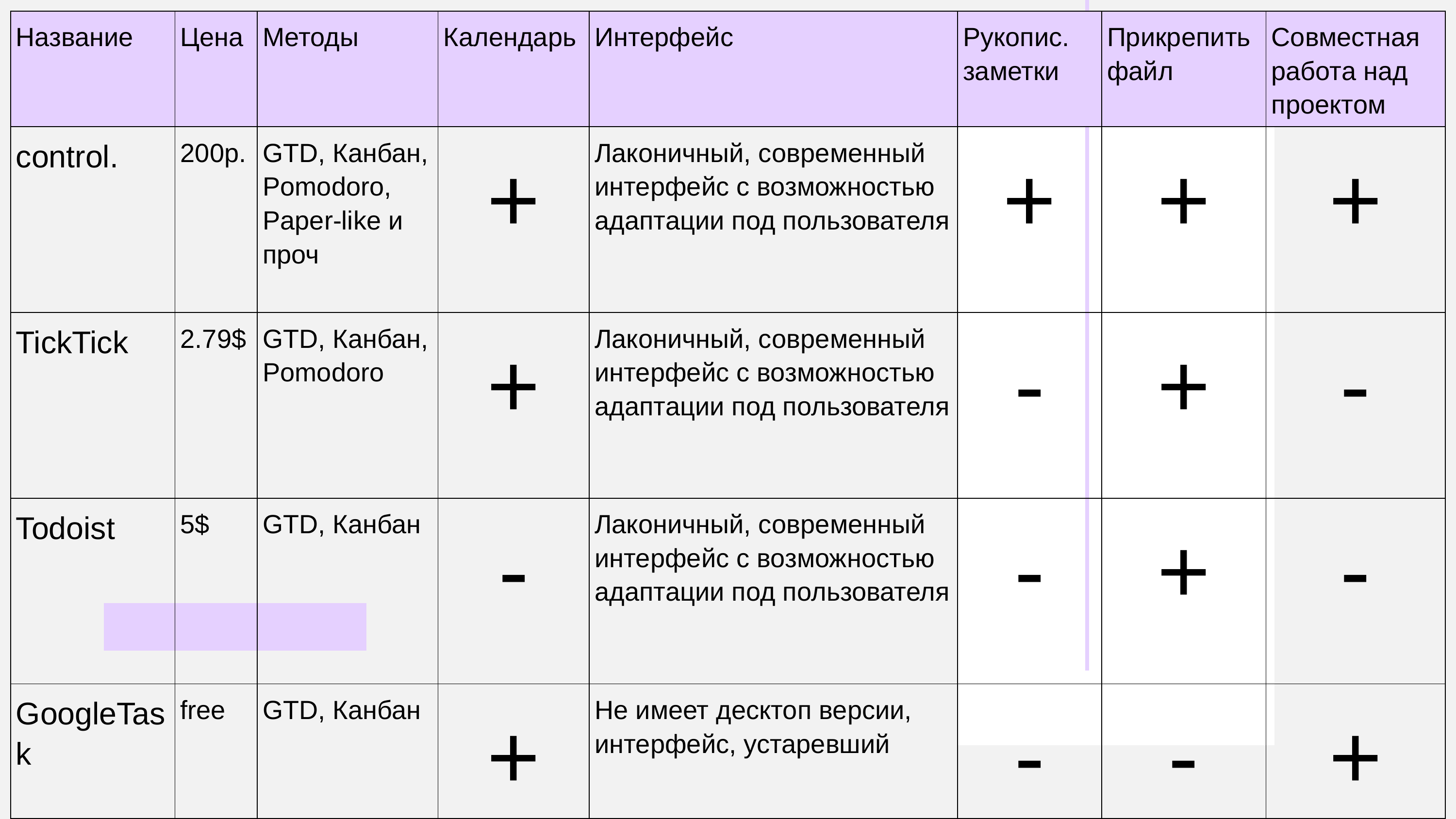

| Название | Цена | Методы | Календарь | Интерфейс | Рукопис. заметки | Прикрепить файл | Совместная работа над проектом |
| --- | --- | --- | --- | --- | --- | --- | --- |
| control. | 200р. | GTD, Канбан, Pomodoro, Paper-like и проч | + | Лаконичный, современный интерфейс с возможностью адаптации под пользователя | + | + | + |
| TickTick | 2.79$ | GTD, Канбан, Pomodoro | + | Лаконичный, современный интерфейс с возможностью адаптации под пользователя | - | + | - |
| Todoist | 5$ | GTD, Канбан | - | Лаконичный, современный интерфейс с возможностью адаптации под пользователя | - | + | - |
| GoogleTask | free | GTD, Канбан | + | Не имеет десктоп версии, интерфейс, устаревший | - | - | + |